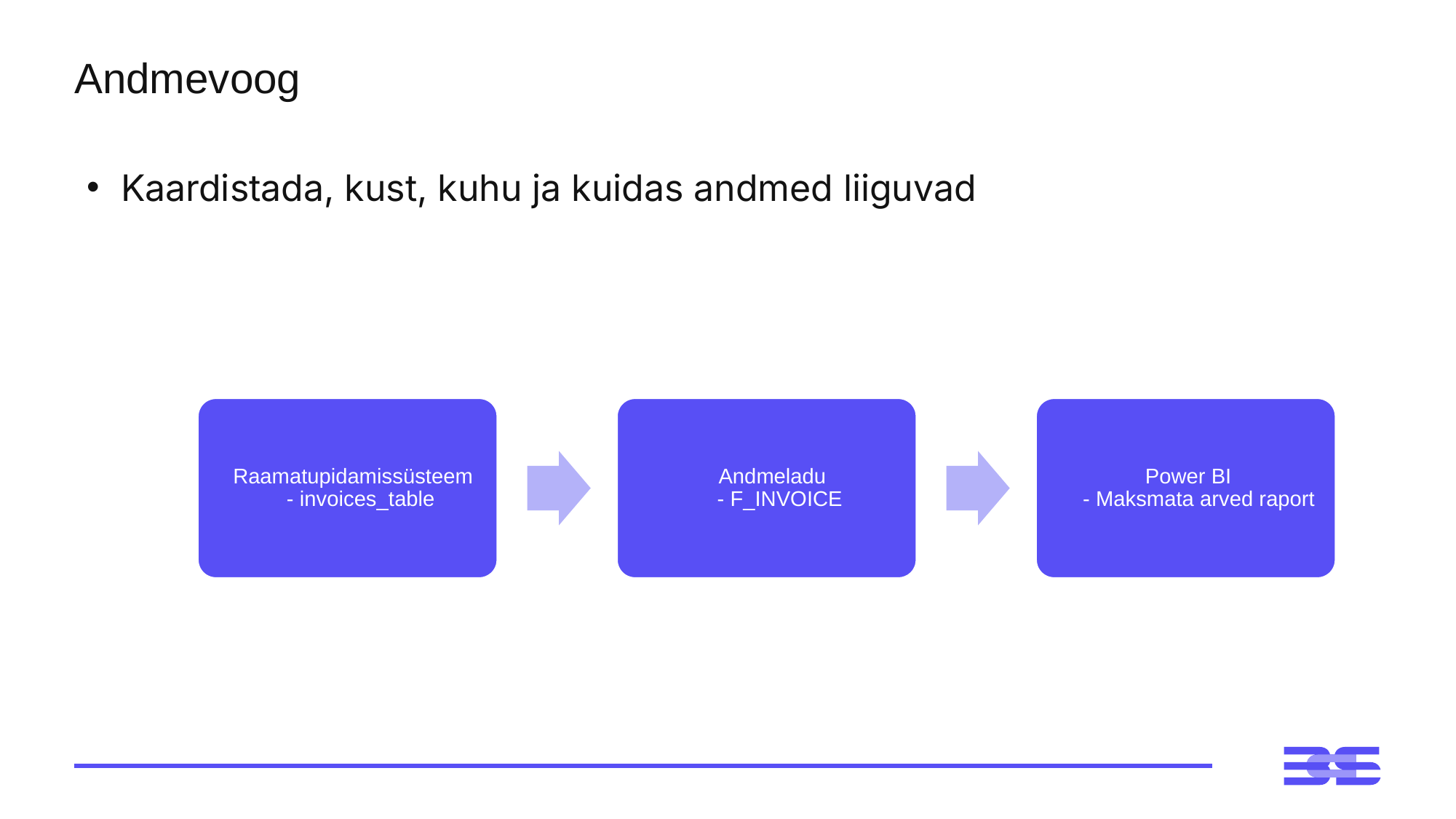

# Andmevoog
Kaardistada, kust, kuhu ja kuidas andmed liiguvad

 Raamatupidamissüsteem
 - invoices_table

 Andmeladu
 - F_INVOICE

Power BI
 - Maksmata arved raport